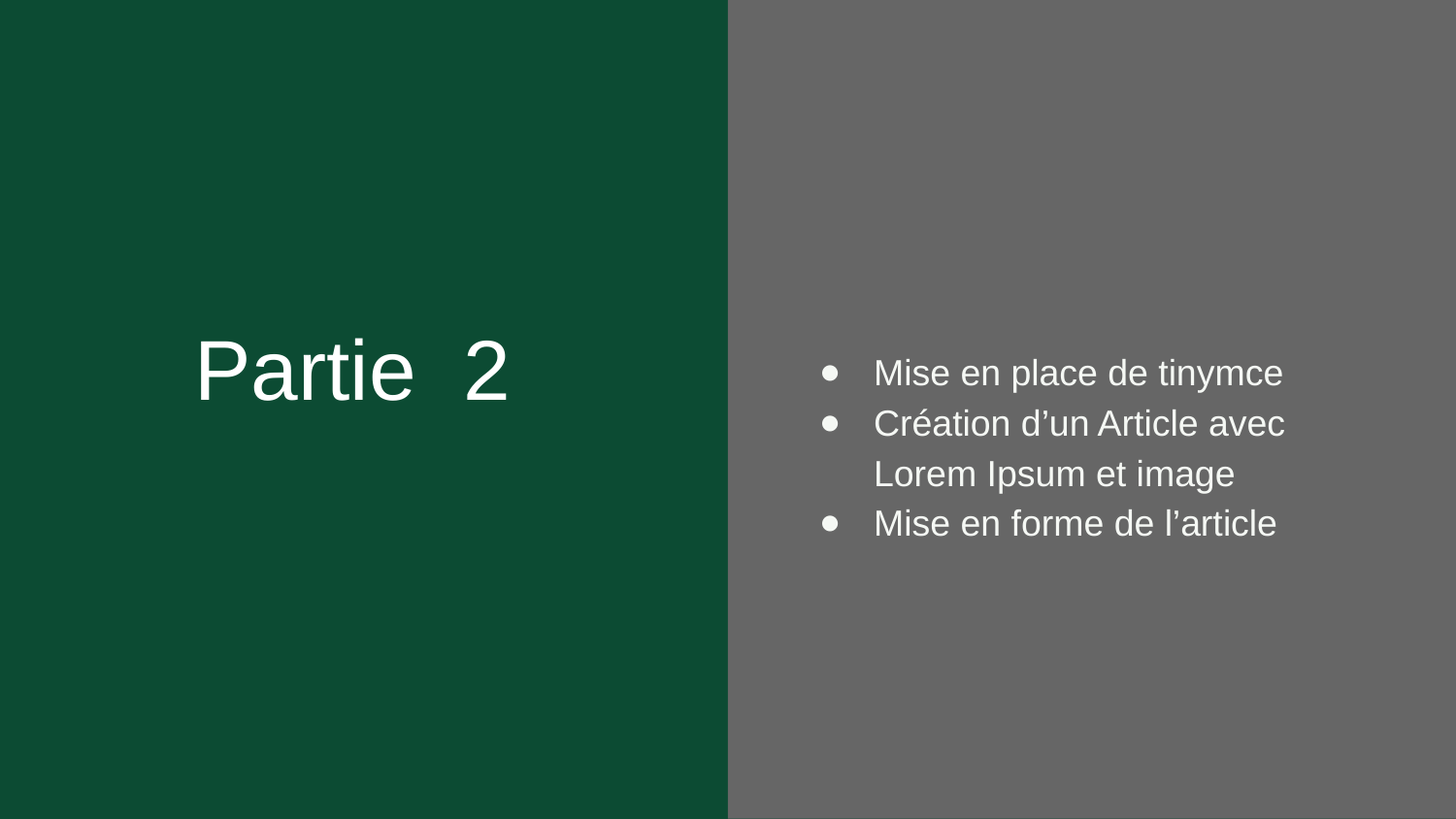

Mise en place de tinymce
Création d’un Article avec Lorem Ipsum et image
Mise en forme de l’article
# Partie  2